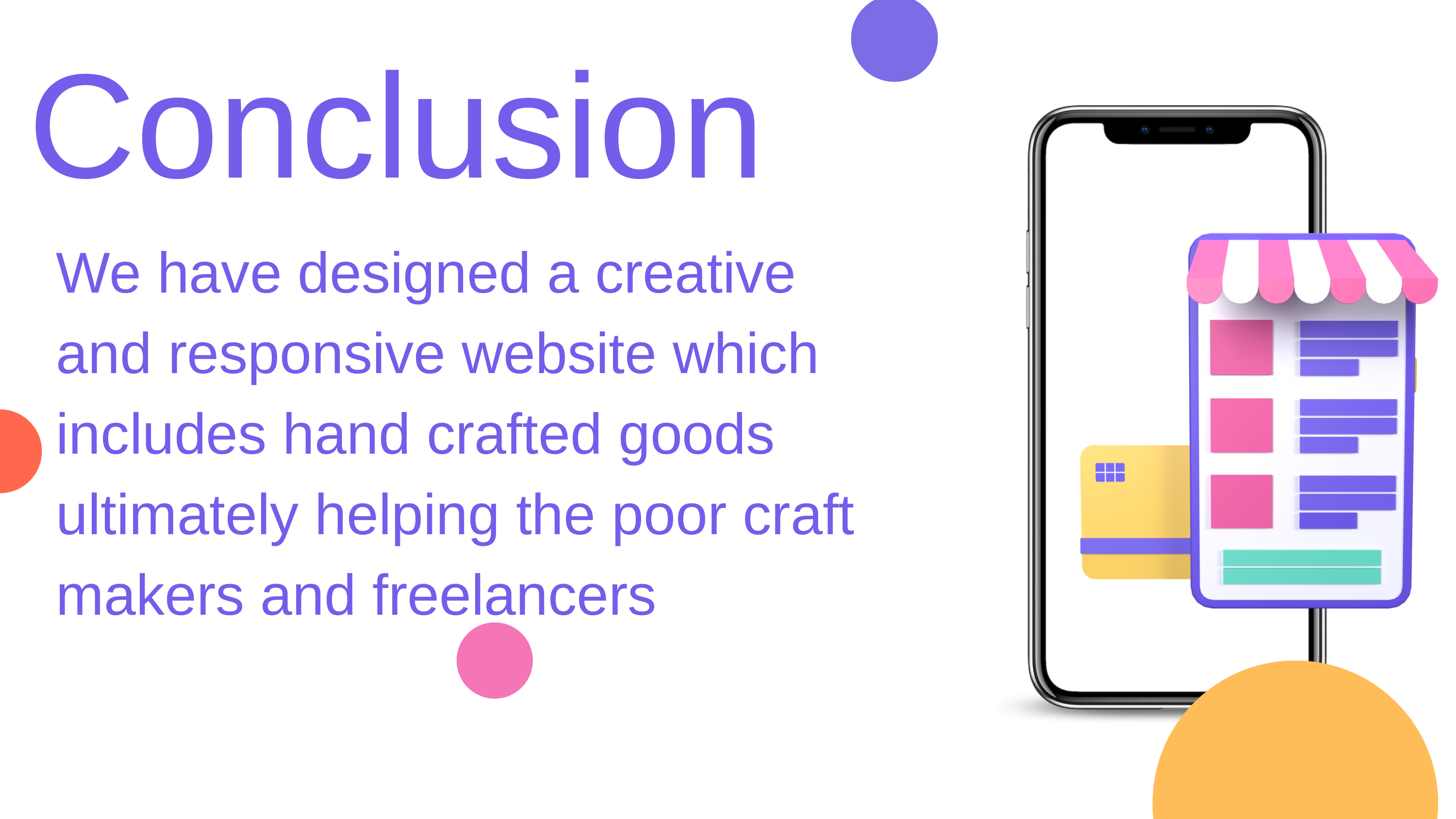

Conclusion

We have designed a creative and responsive website which includes hand crafted goods ultimately helping the poor craft makers and freelancers